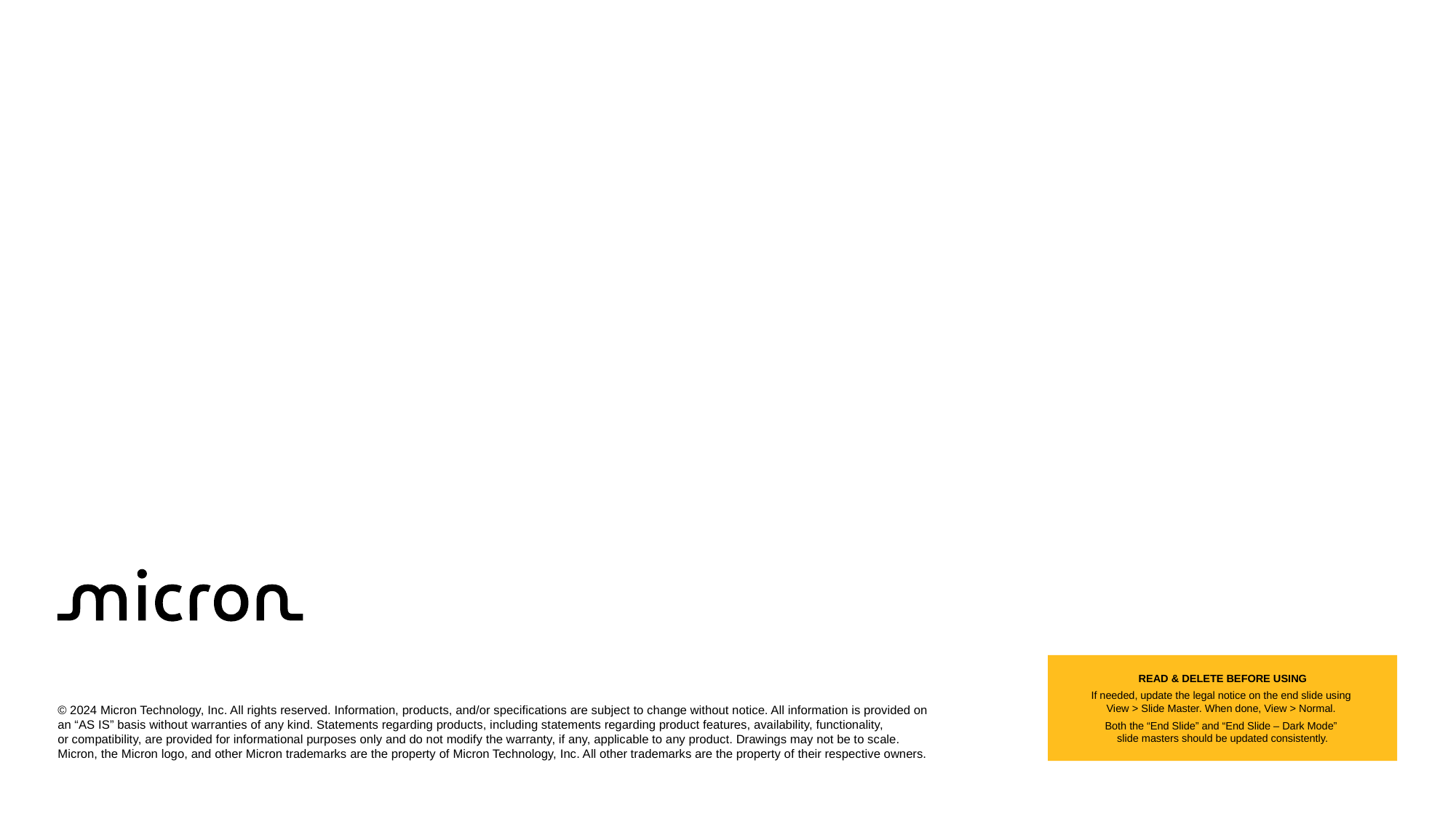

READ & DELETE BEFORE USING
If needed, update the legal notice on the end slide using
View > Slide Master. When done, View > Normal.
Both the “End Slide” and “End Slide – Dark Mode”
slide masters should be updated consistently.